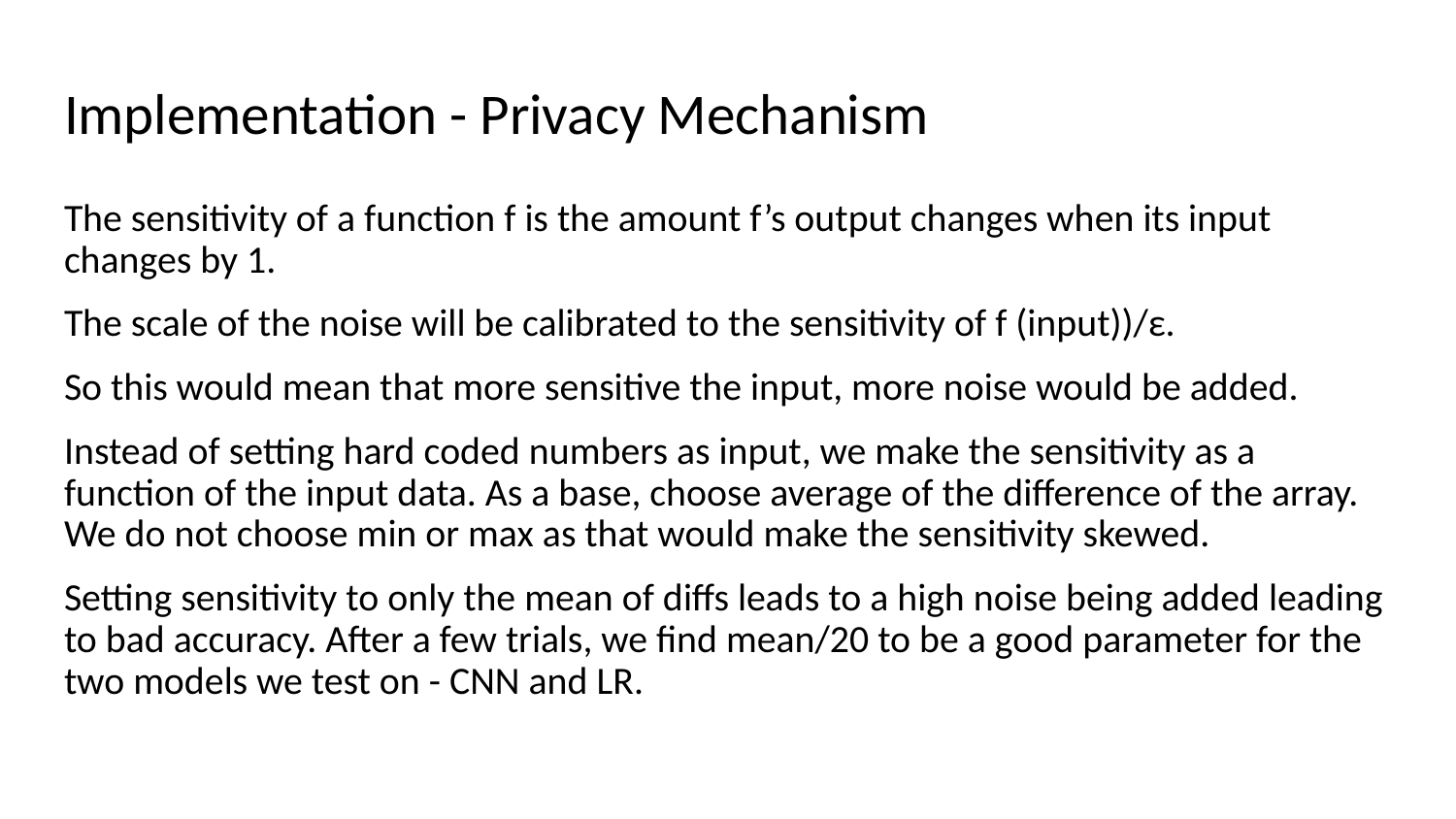

# Implementation - Privacy Mechanism

The sensitivity of a function f is the amount f’s output changes when its input changes by 1.
The scale of the noise will be calibrated to the sensitivity of f (input))/ε.
So this would mean that more sensitive the input, more noise would be added.
Instead of setting hard coded numbers as input, we make the sensitivity as a function of the input data. As a base, choose average of the difference of the array. We do not choose min or max as that would make the sensitivity skewed.
Setting sensitivity to only the mean of diffs leads to a high noise being added leading to bad accuracy. After a few trials, we find mean/20 to be a good parameter for the two models we test on - CNN and LR.